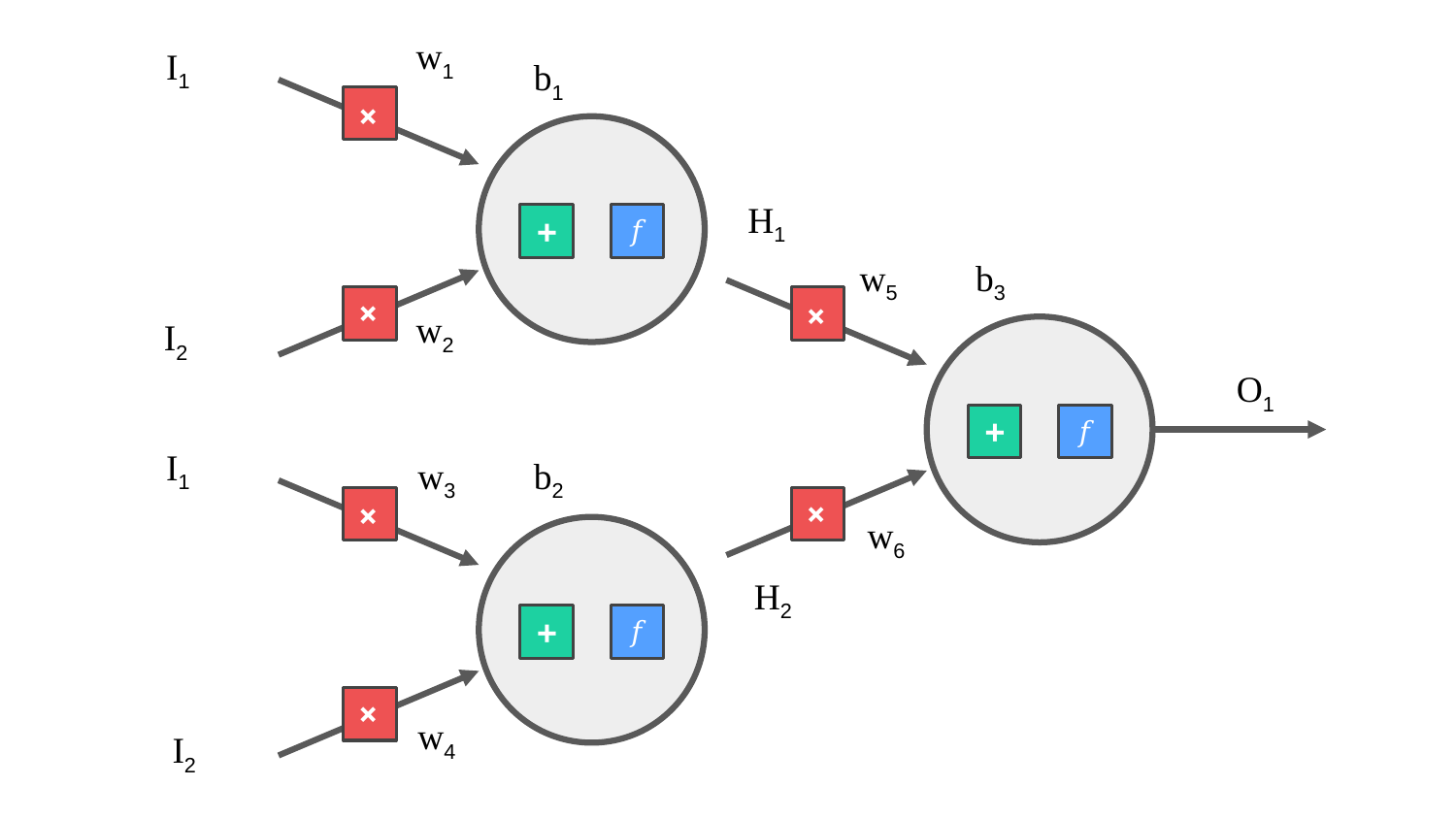

w1
I1
b1
+

H1
+
𝑓

b3
w5
+
w2
+

I2

O1
+
𝑓

b2
w3
I1
+
+

w6

H2
+
𝑓

+

w4
I2